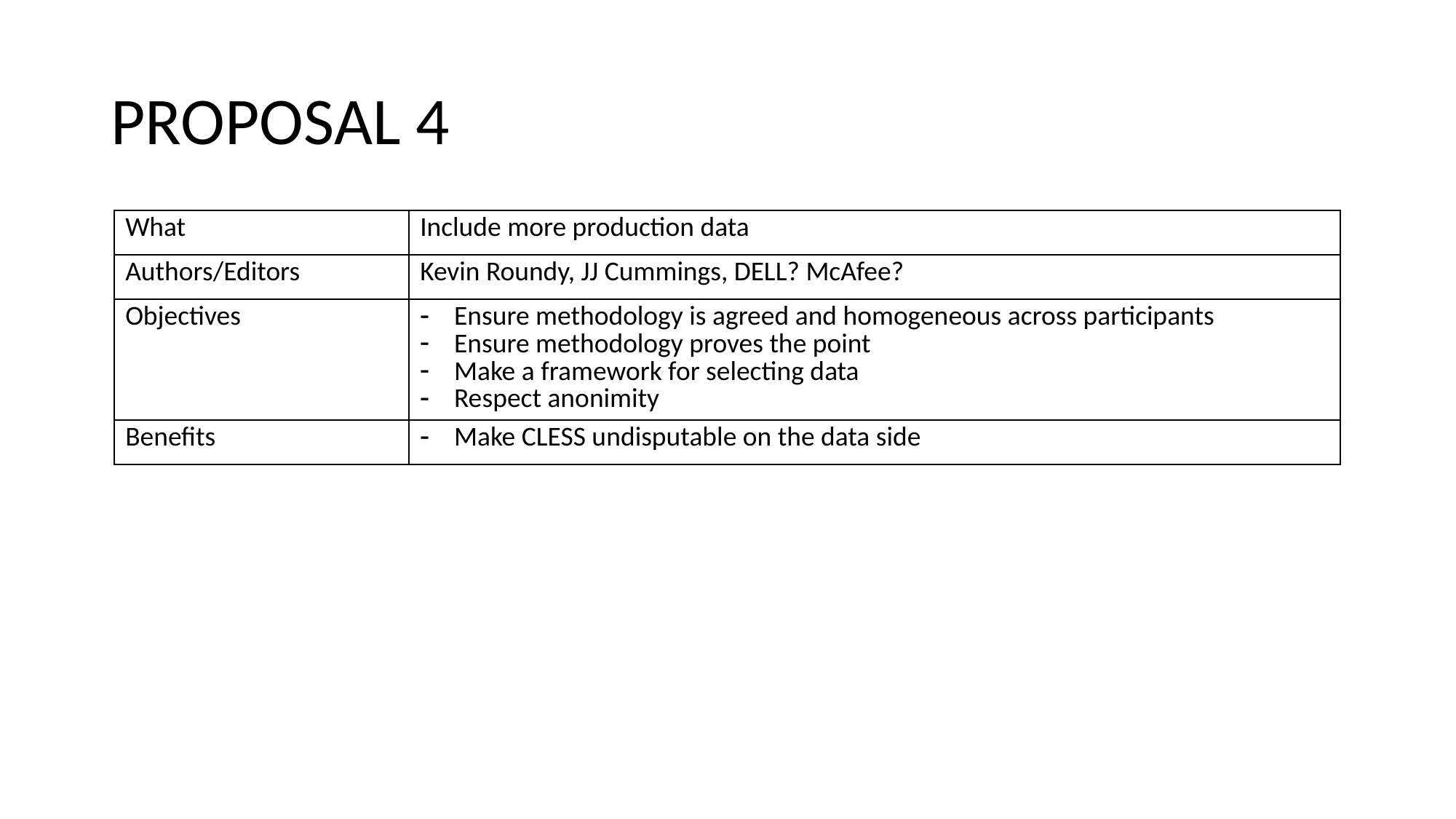

# PROPOSAL 4
| What | Include more production data |
| --- | --- |
| Authors/Editors | Kevin Roundy, JJ Cummings, DELL? McAfee? |
| Objectives | Ensure methodology is agreed and homogeneous across participants Ensure methodology proves the point Make a framework for selecting data Respect anonimity |
| Benefits | Make CLESS undisputable on the data side |